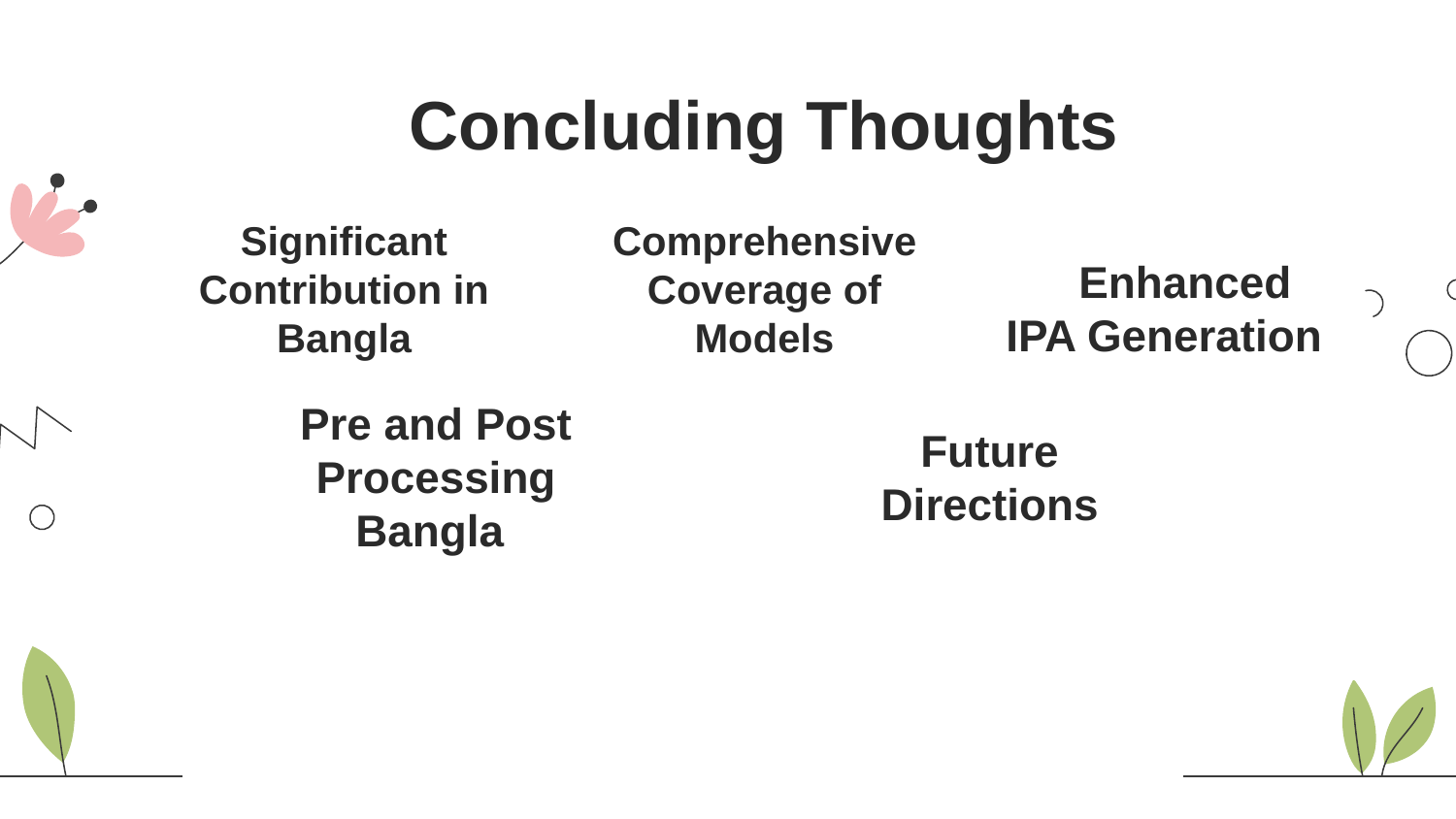

Concluding Thoughts
Comprehensive Coverage of Models
Enhanced IPA Generation
Significant Contribution in Bangla
Pre and Post Processing Bangla
Future Directions